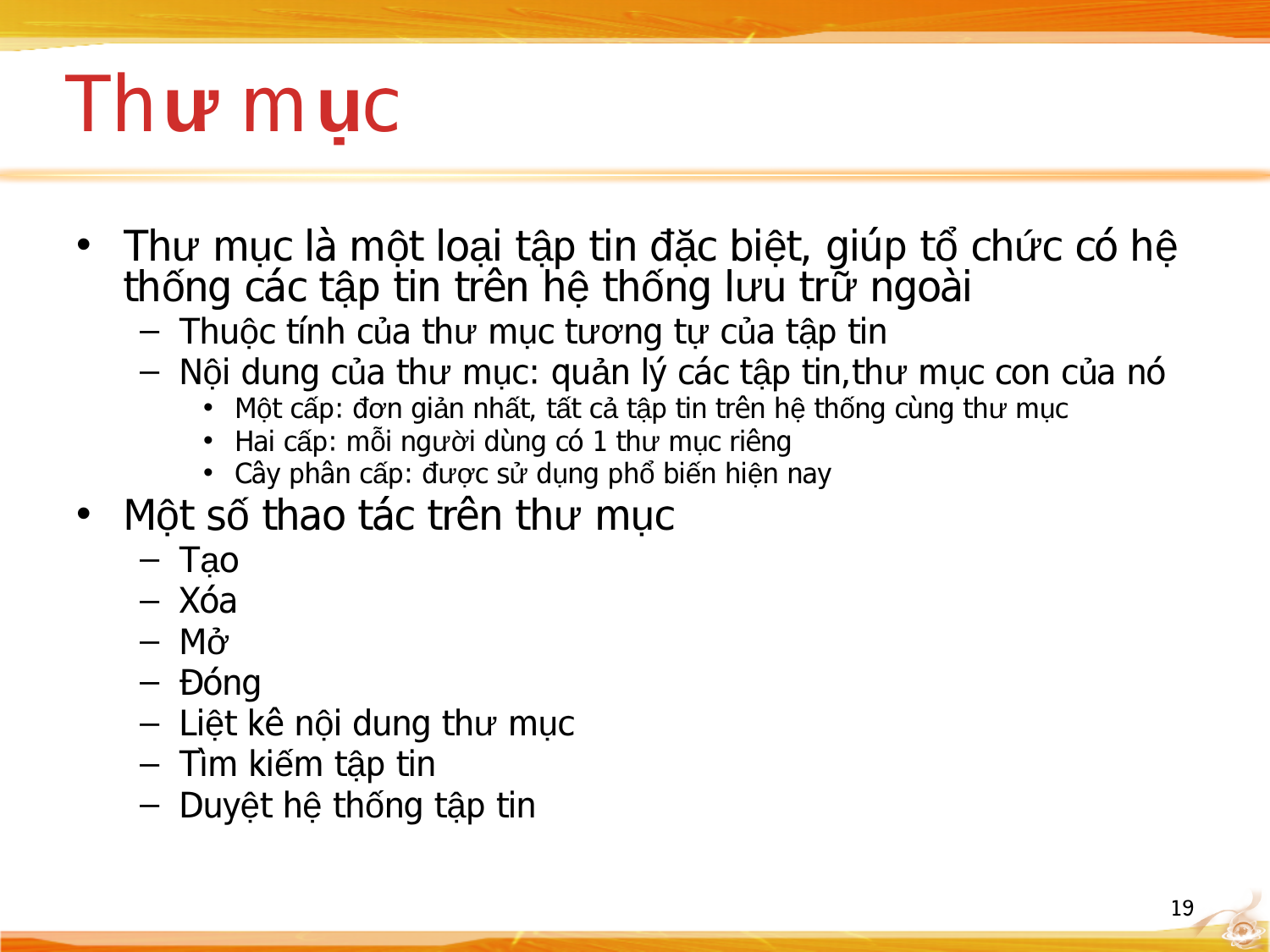

# Thư mục
Thư mục là một loại tập tin đặc biệt, giúp tổ chức có hệ thống các tập tin trên hệ thống lưu trữ ngoài
Thuộc tính của thư mục tương tự của tập tin
Nội dung của thư mục: quản lý các tập tin,thư mục con của nó
Một cấp: đơn giản nhất, tất cả tập tin trên hệ thống cùng thư mục
Hai cấp: mỗi người dùng có 1 thư mục riêng
Cây phân cấp: được sử dụng phổ biến hiện nay
Một số thao tác trên thư mục
Tạo
Xóa
Mở
Đóng
Liệt kê nội dung thư mục
Tìm kiếm tập tin
Duyệt hệ thống tập tin

19